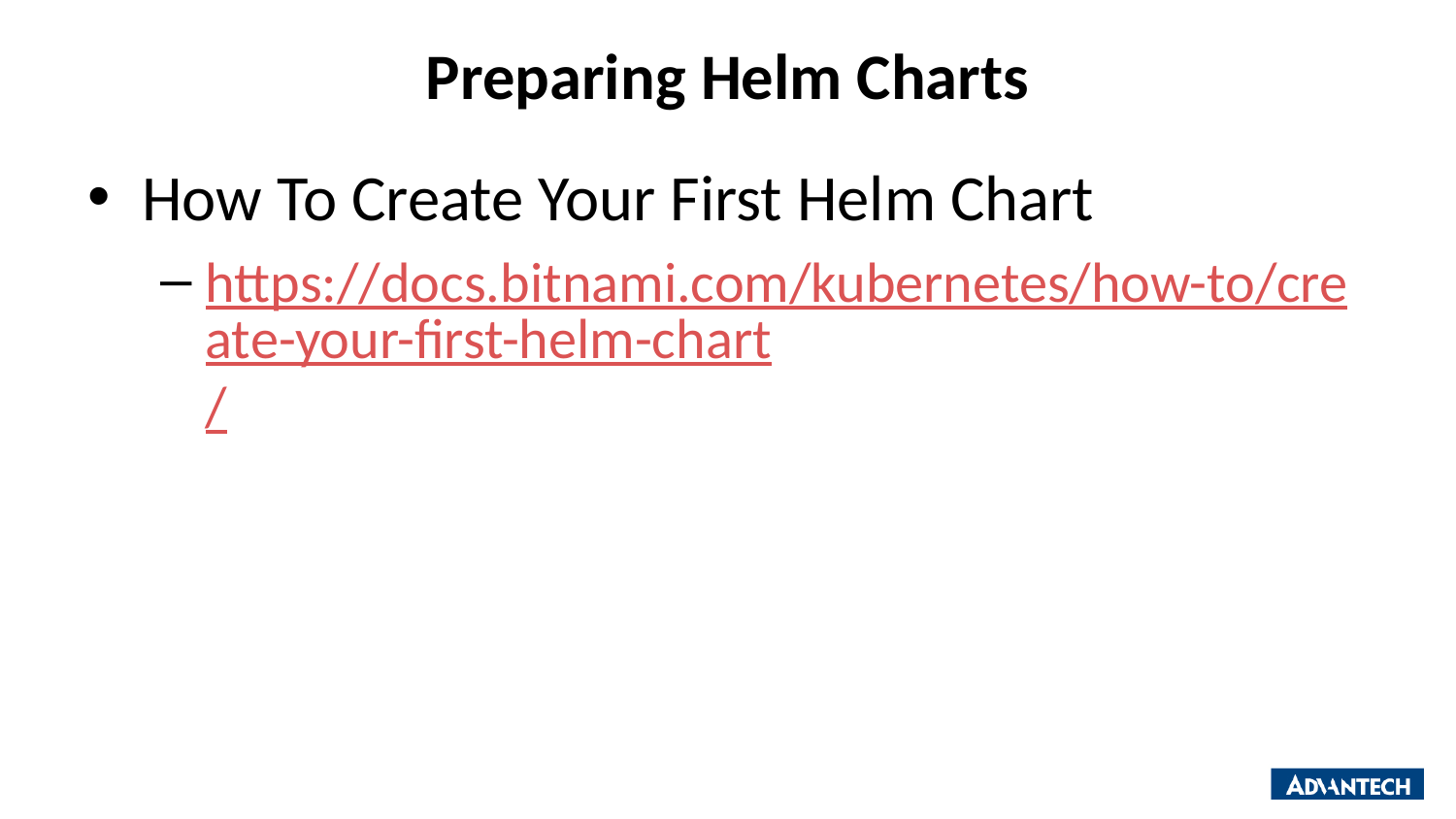

# Preparing Helm Charts
How To Create Your First Helm Chart
https://docs.bitnami.com/kubernetes/how-to/create-your-first-helm-chart/